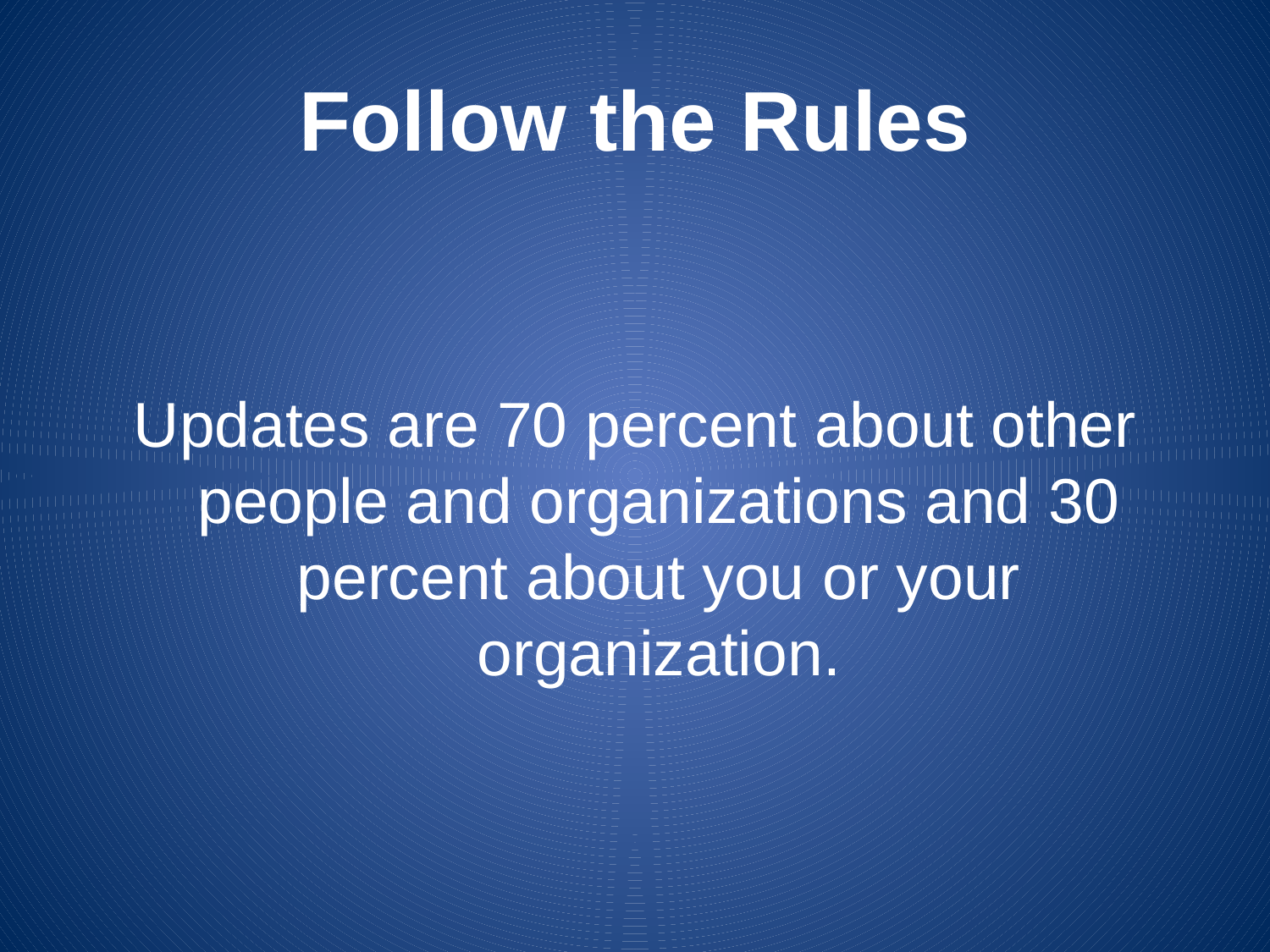

# Follow the Rules
Updates are 70 percent about other people and organizations and 30 percent about you or your organization.